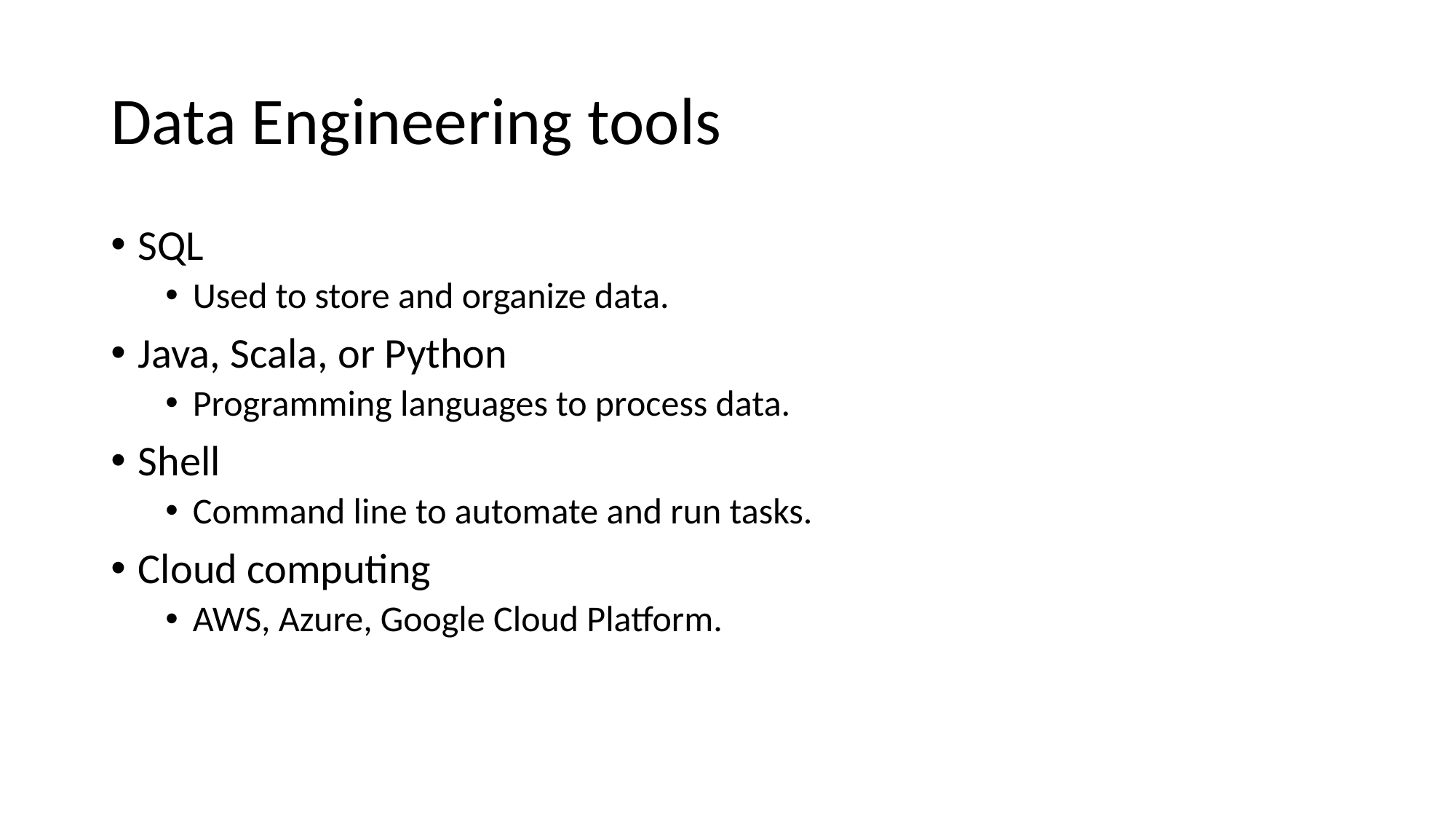

# Data Engineering tools
SQL
Used to store and organize data.
Java, Scala, or Python
Programming languages to process data.
Shell
Command line to automate and run tasks.
Cloud computing
AWS, Azure, Google Cloud Platform.